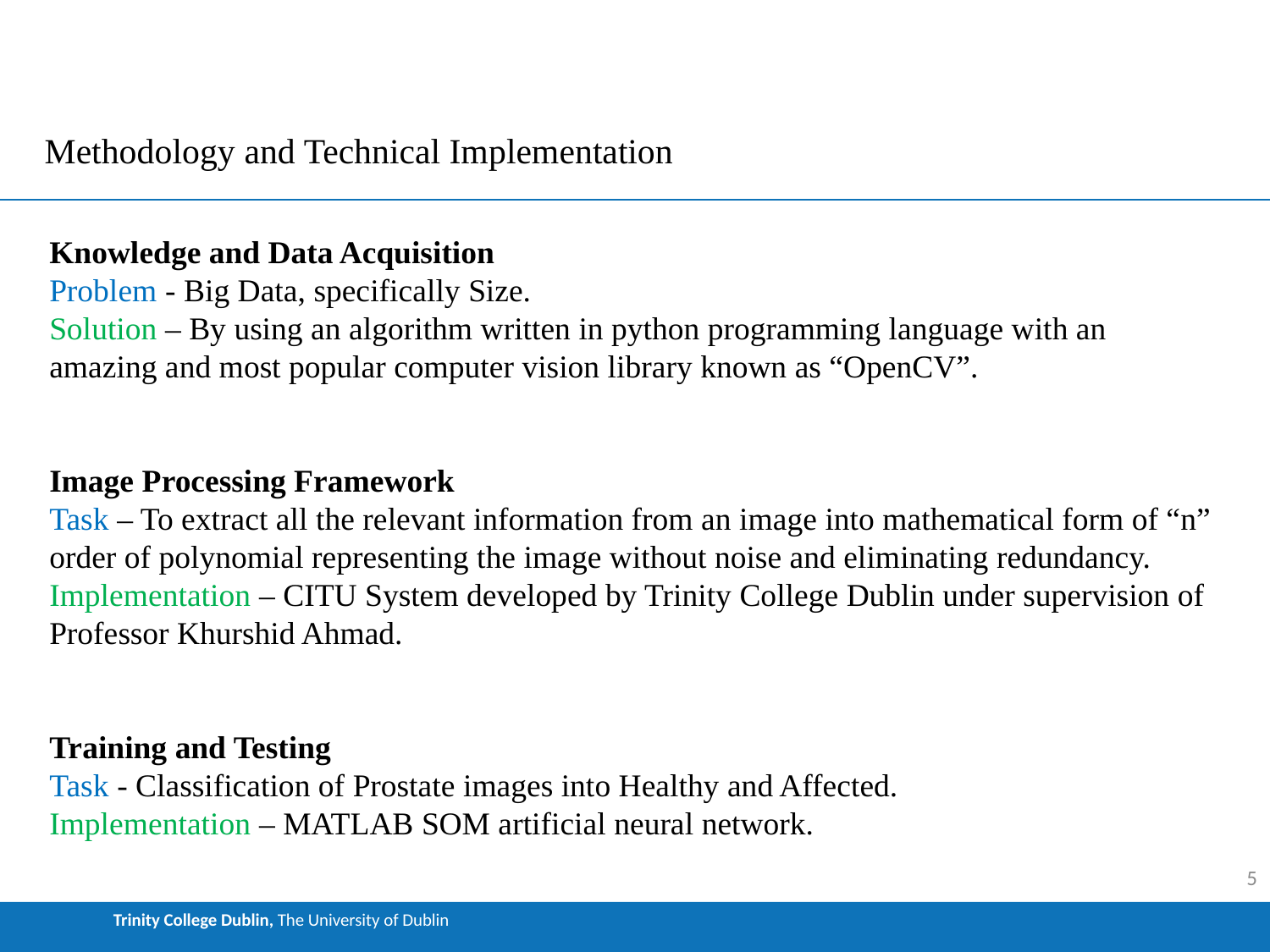

Methodology and Technical Implementation
Knowledge and Data Acquisition
Problem - Big Data, specifically Size.
Solution – By using an algorithm written in python programming language with an amazing and most popular computer vision library known as “OpenCV”.

Image Processing Framework
Task – To extract all the relevant information from an image into mathematical form of “n” order of polynomial representing the image without noise and eliminating redundancy.
Implementation – CITU System developed by Trinity College Dublin under supervision of Professor Khurshid Ahmad.

Training and Testing
Task - Classification of Prostate images into Healthy and Affected.
Implementation – MATLAB SOM artificial neural network.

5